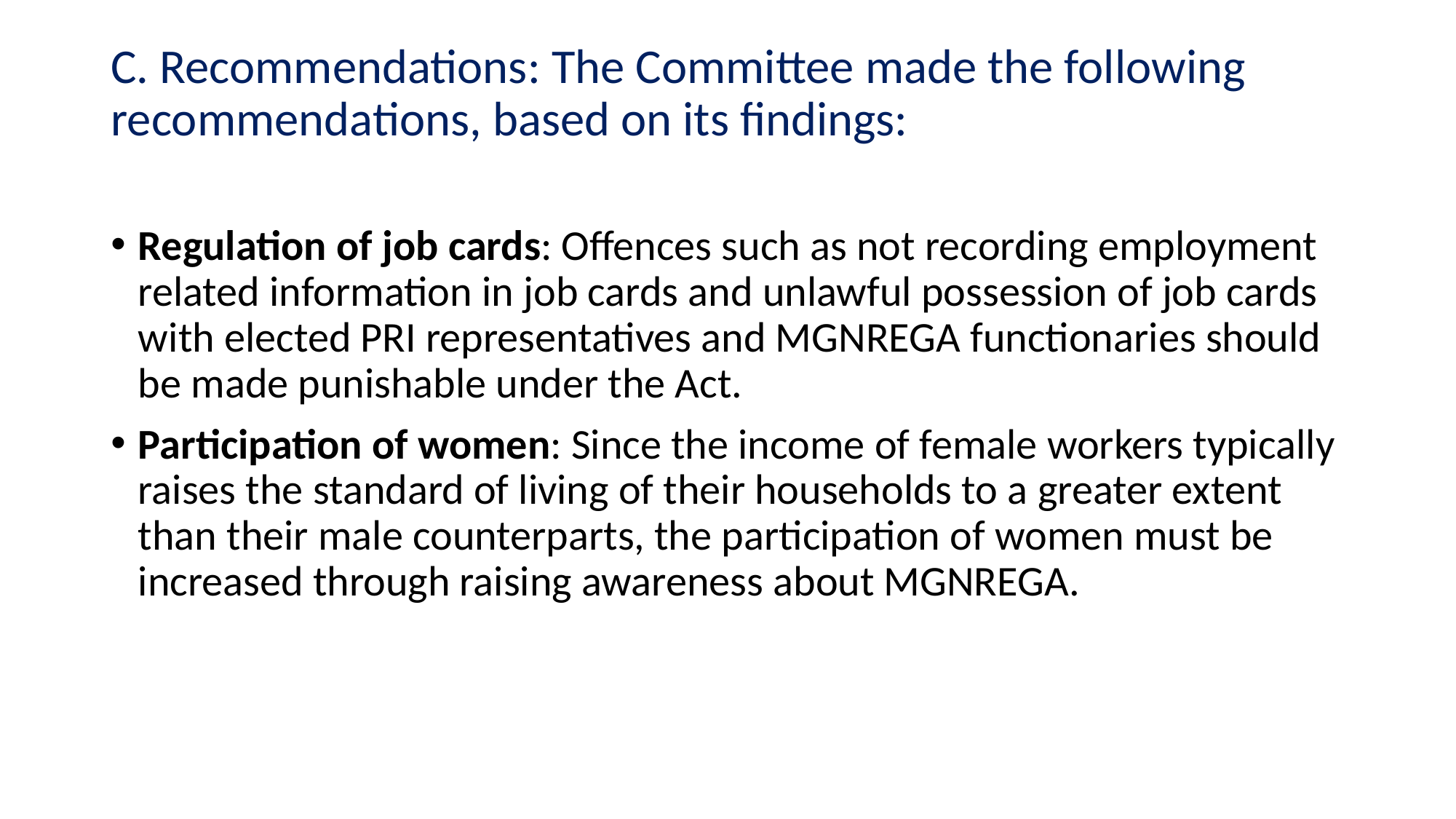

# C. Recommendations: The Committee made the following recommendations, based on its findings:
Regulation of job cards: Offences such as not recording employment related information in job cards and unlawful possession of job cards with elected PRI representatives and MGNREGA functionaries should be made punishable under the Act.
Participation of women: Since the income of female workers typically raises the standard of living of their households to a greater extent than their male counterparts, the participation of women must be increased through raising awareness about MGNREGA.